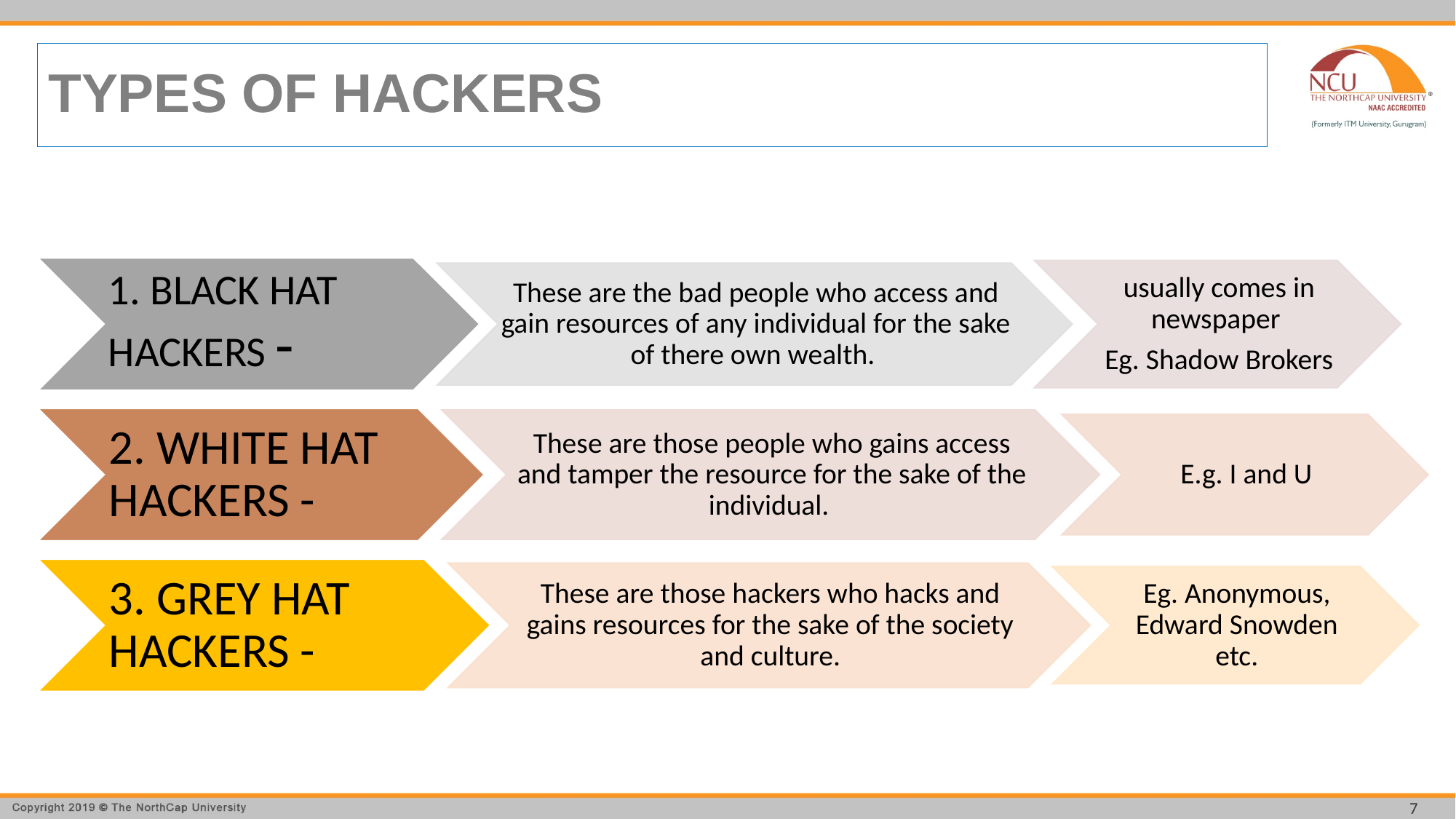

# TYPES OF HACKERS
1. BLACK HAT HACKERS -
These are the bad people who access and gain resources of any individual for the sake of there own wealth.
usually comes in newspaper
Eg. Shadow Brokers
2. WHITE HAT HACKERS -
These are those people who gains access and tamper the resource for the sake of the individual.
E.g. I and U
3. GREY HAT HACKERS -
These are those hackers who hacks and gains resources for the sake of the society and culture.
Eg. Anonymous, Edward Snowden etc.
7